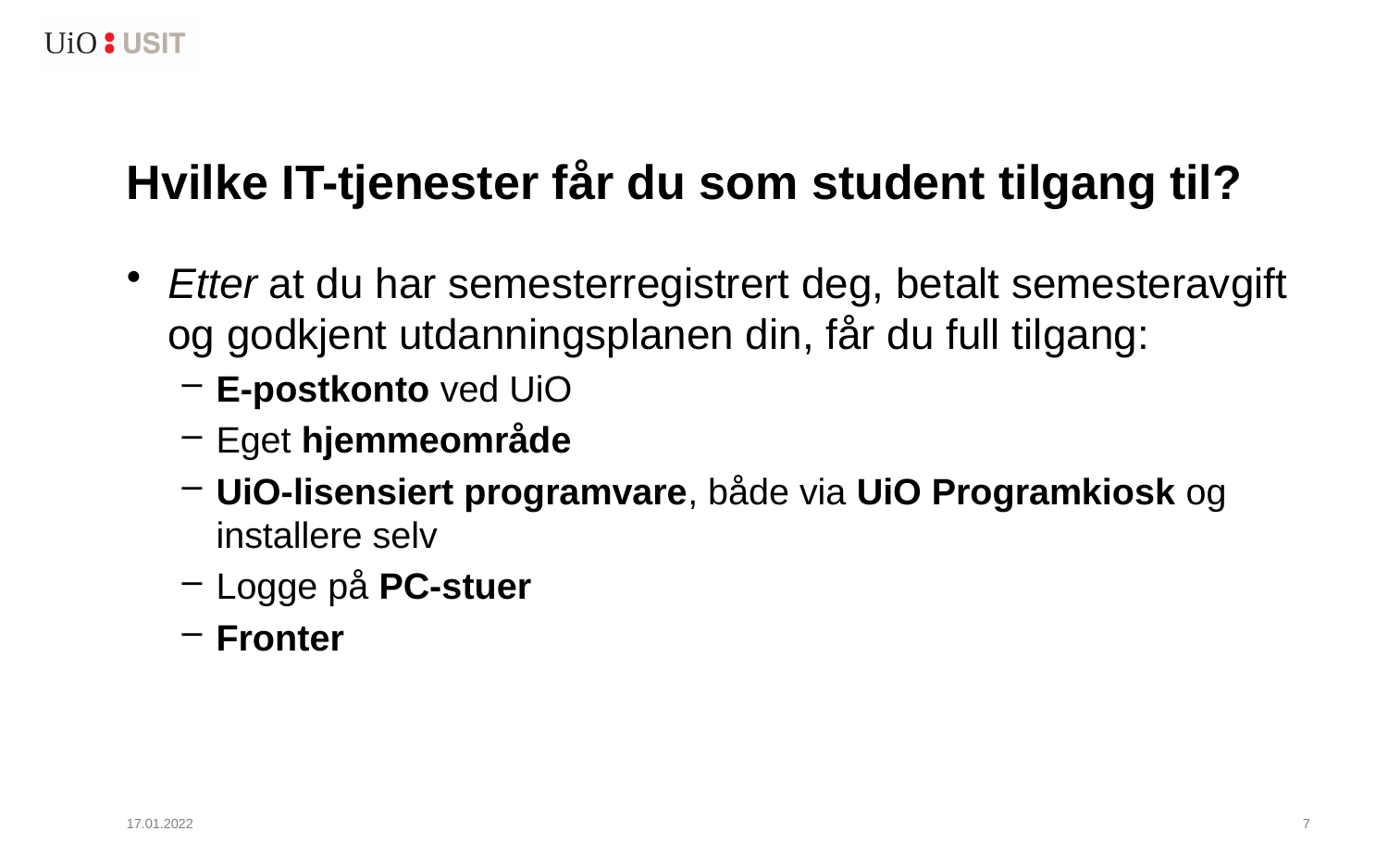

# Hvilke IT-tjenester får du som student tilgang til?
Etter at du har semesterregistrert deg, betalt semesteravgift og godkjent utdanningsplanen din, får du full tilgang:
E-postkonto ved UiO
Eget hjemmeområde
UiO-lisensiert programvare, både via UiO Programkiosk og installere selv
Logge på PC-stuer
Fronter

17.01.2022
7